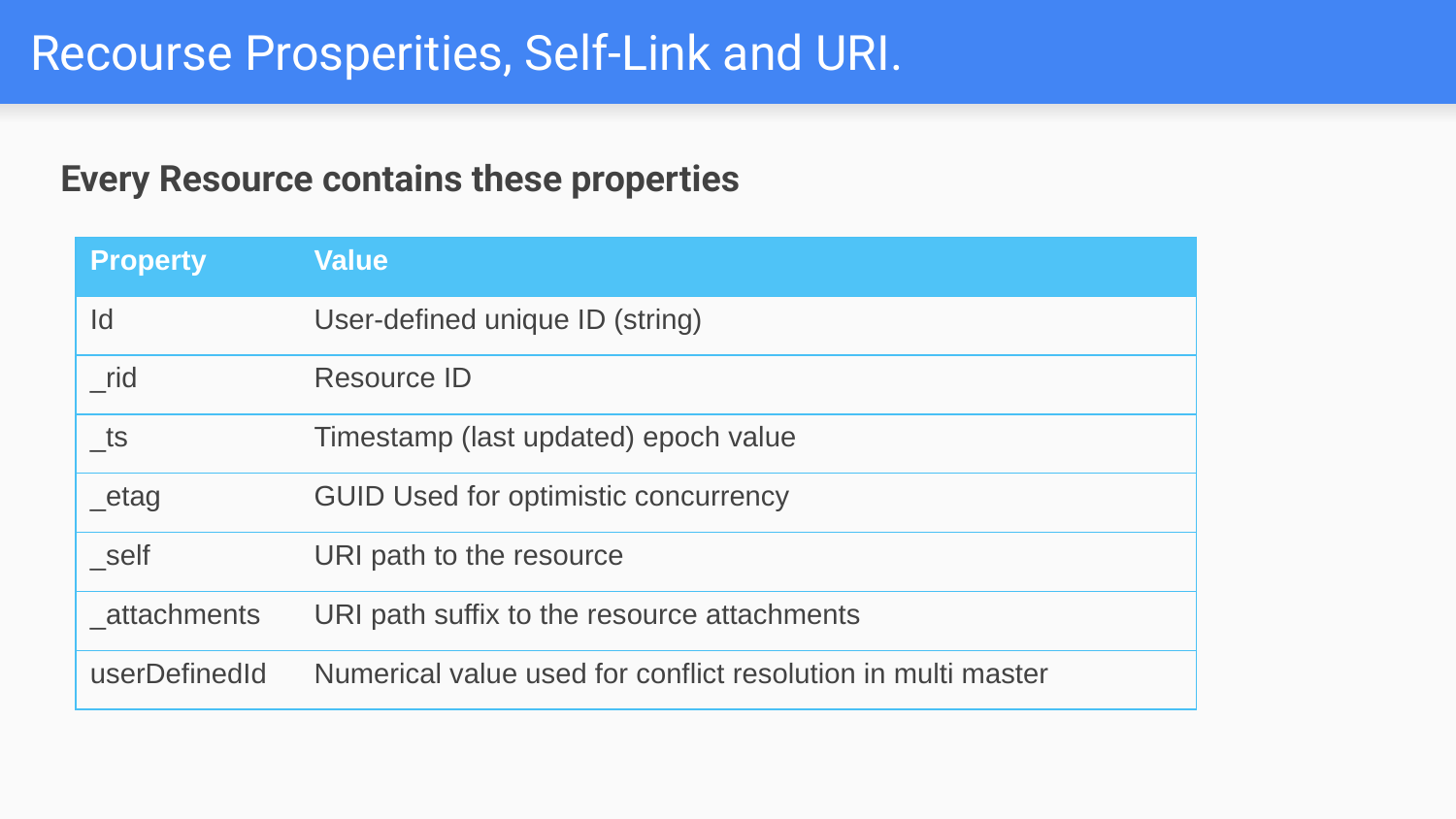

# Recourse Prosperities, Self-Link and URI.
Every Resource contains these properties
| Property | Value |
| --- | --- |
| Id | User-defined unique ID (string) |
| \_rid | Resource ID |
| \_ts | Timestamp (last updated) epoch value |
| \_etag | GUID Used for optimistic concurrency |
| \_self | URI path to the resource |
| \_attachments | URI path suffix to the resource attachments |
| userDefinedId | Numerical value used for conflict resolution in multi master |